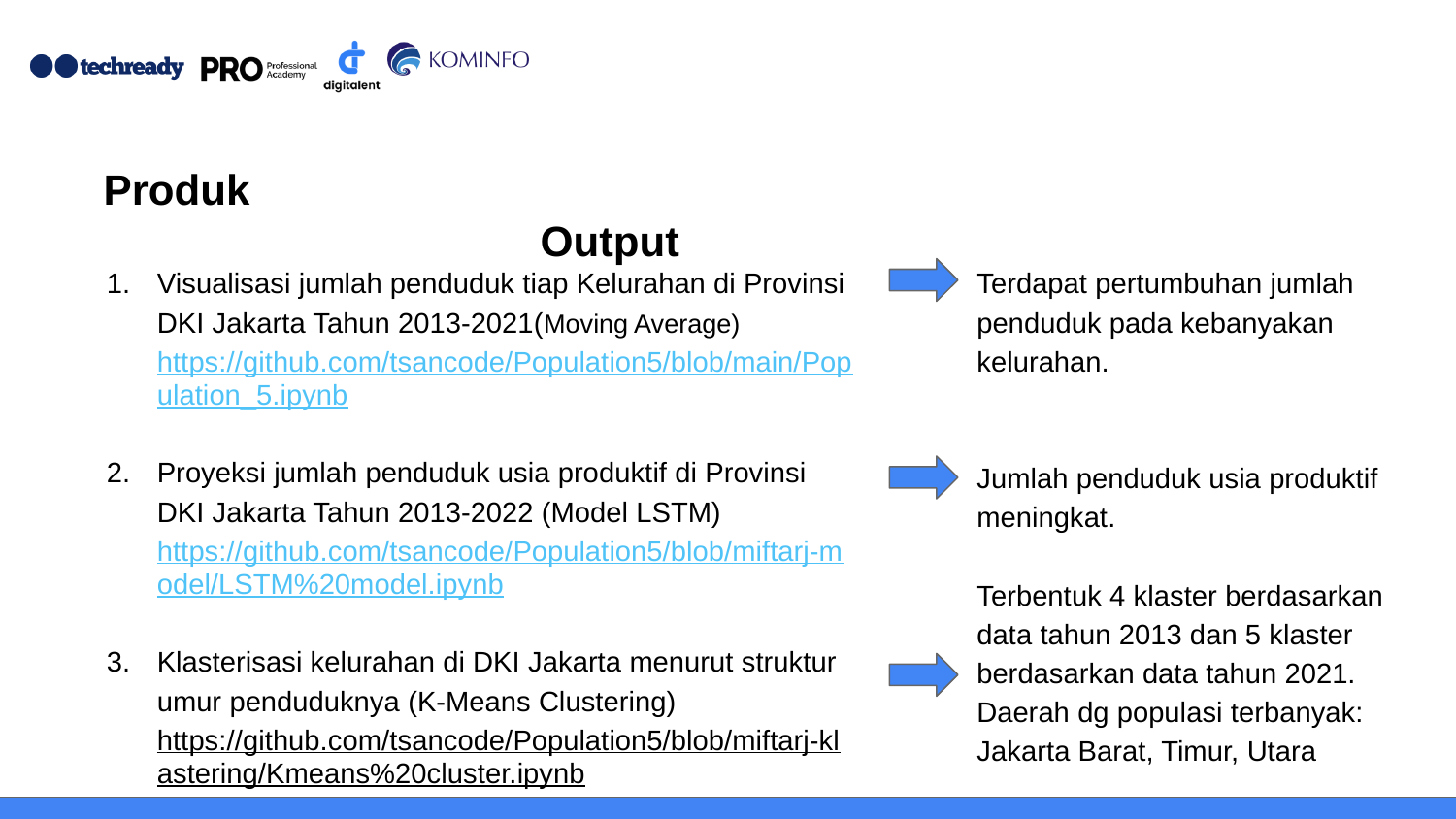

# Produk										Output
Visualisasi jumlah penduduk tiap Kelurahan di Provinsi DKI Jakarta Tahun 2013-2021(Moving Average)
https://github.com/tsancode/Population5/blob/main/Population_5.ipynb

Proyeksi jumlah penduduk usia produktif di Provinsi DKI Jakarta Tahun 2013-2022 (Model LSTM)
https://github.com/tsancode/Population5/blob/miftarj-model/LSTM%20model.ipynb

Klasterisasi kelurahan di DKI Jakarta menurut struktur umur penduduknya (K-Means Clustering)
https://github.com/tsancode/Population5/blob/miftarj-klastering/Kmeans%20cluster.ipynb

Terdapat pertumbuhan jumlah penduduk pada kebanyakan kelurahan.

Jumlah penduduk usia produktif meningkat.

Terbentuk 4 klaster berdasarkan data tahun 2013 dan 5 klaster berdasarkan data tahun 2021.
Daerah dg populasi terbanyak: Jakarta Barat, Timur, Utara